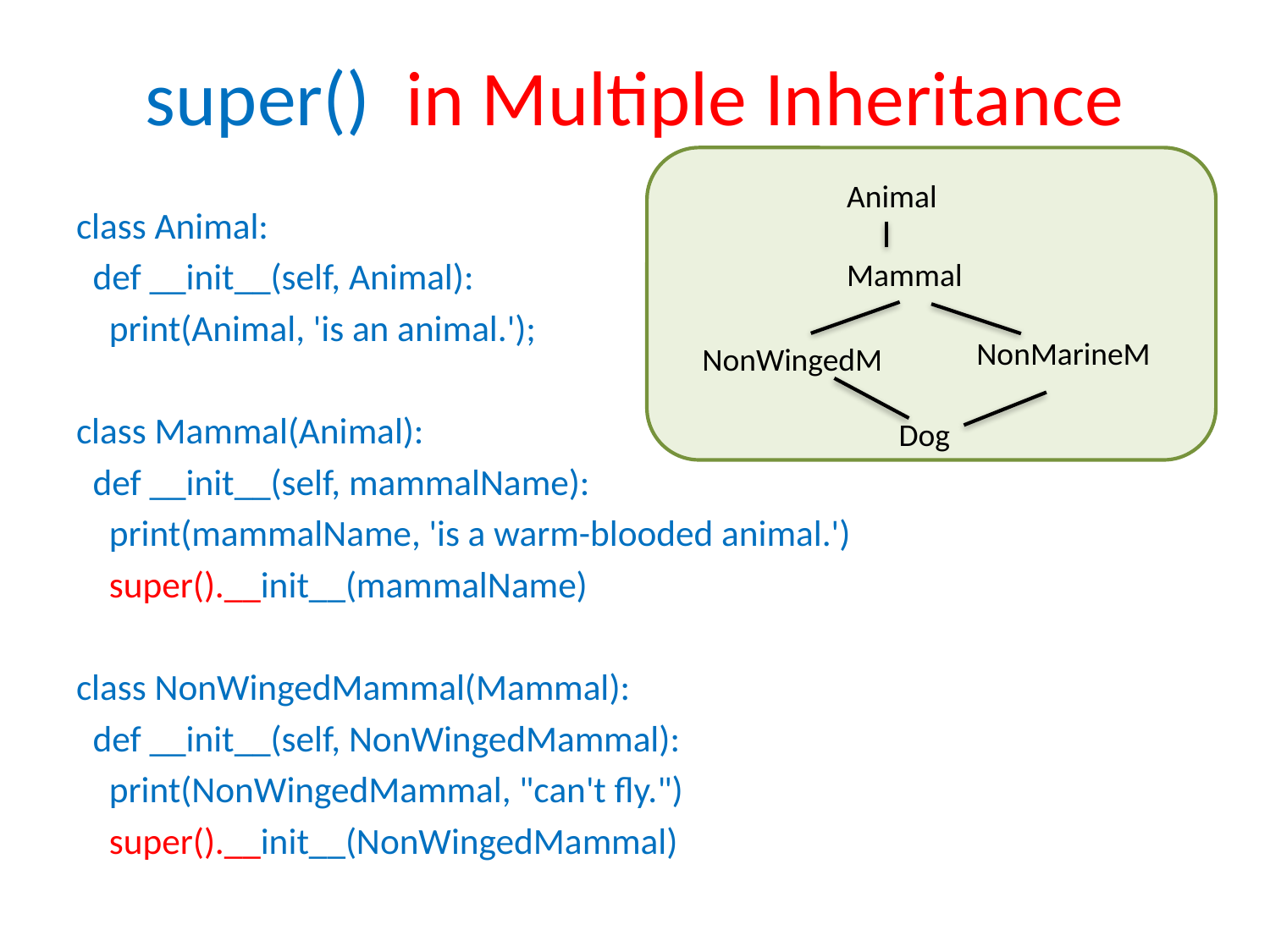

# super()  in Multiple Inheritance

Animal
class Animal:
  def __init__(self, Animal):
    print(Animal, 'is an animal.');

class Mammal(Animal):
  def __init__(self, mammalName):
    print(mammalName, 'is a warm-blooded animal.')
    super().__init__(mammalName)

class NonWingedMammal(Mammal):
  def __init__(self, NonWingedMammal):
    print(NonWingedMammal, "can't fly.")
    super().__init__(NonWingedMammal)

Mammal
NonMarineM
NonWingedM
Dog